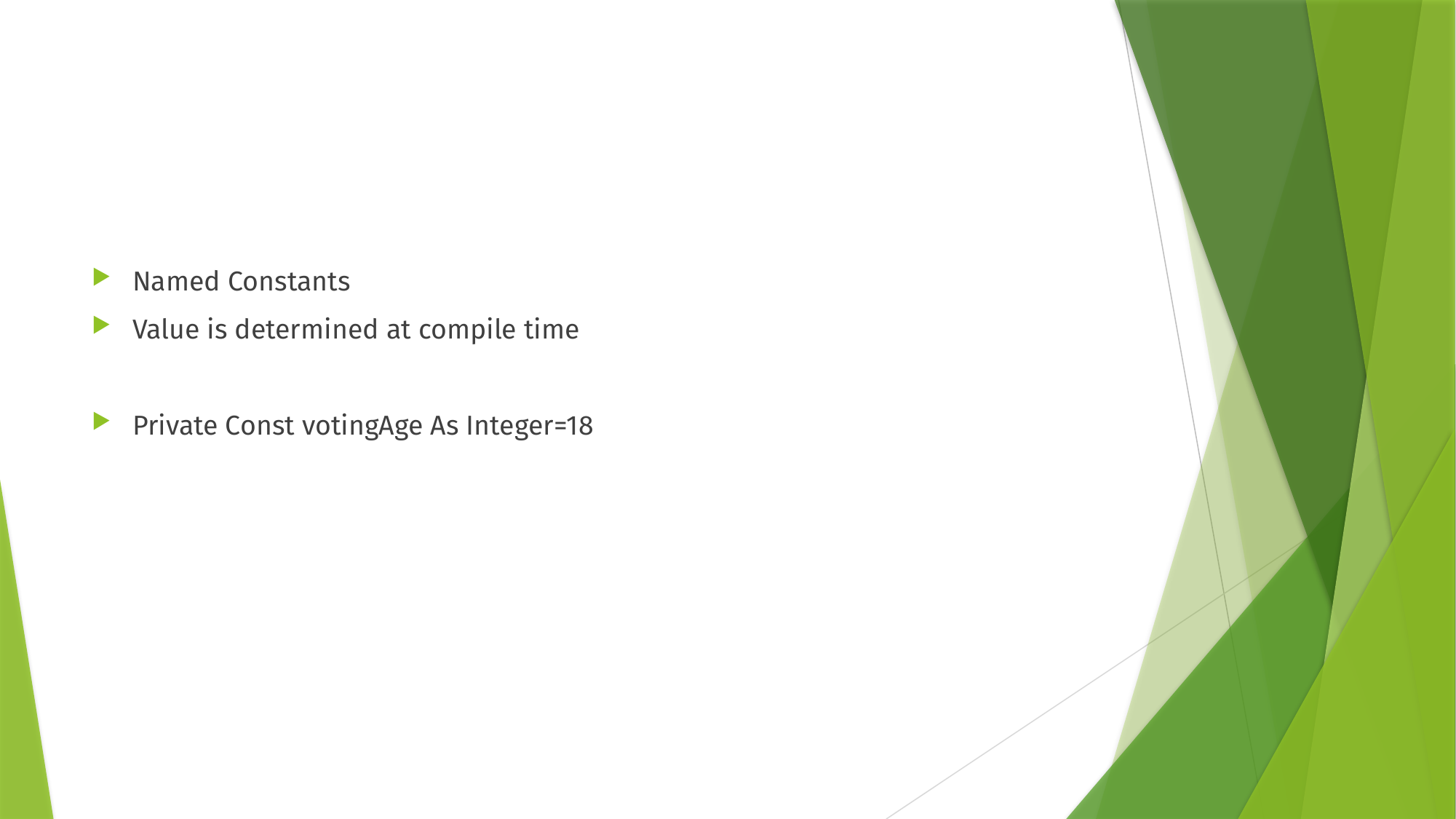

#
Named Constants
Value is determined at compile time

Private Const votingAge As Integer=18